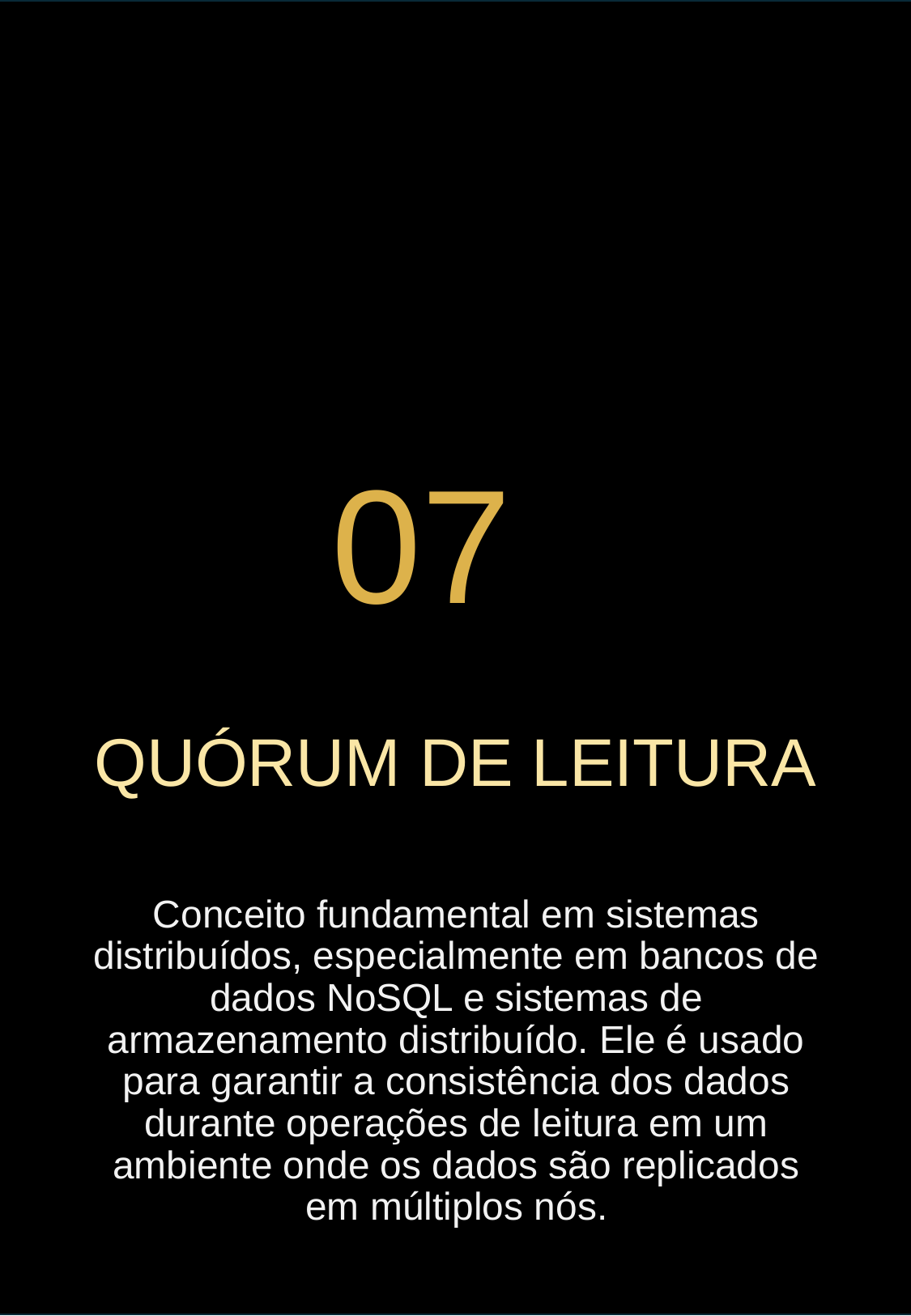

07
# QUÓRUM DE LEITURA
Conceito fundamental em sistemas distribuídos, especialmente em bancos de dados NoSQL e sistemas de armazenamento distribuído. Ele é usado para garantir a consistência dos dados durante operações de leitura em um ambiente onde os dados são replicados em múltiplos nós.